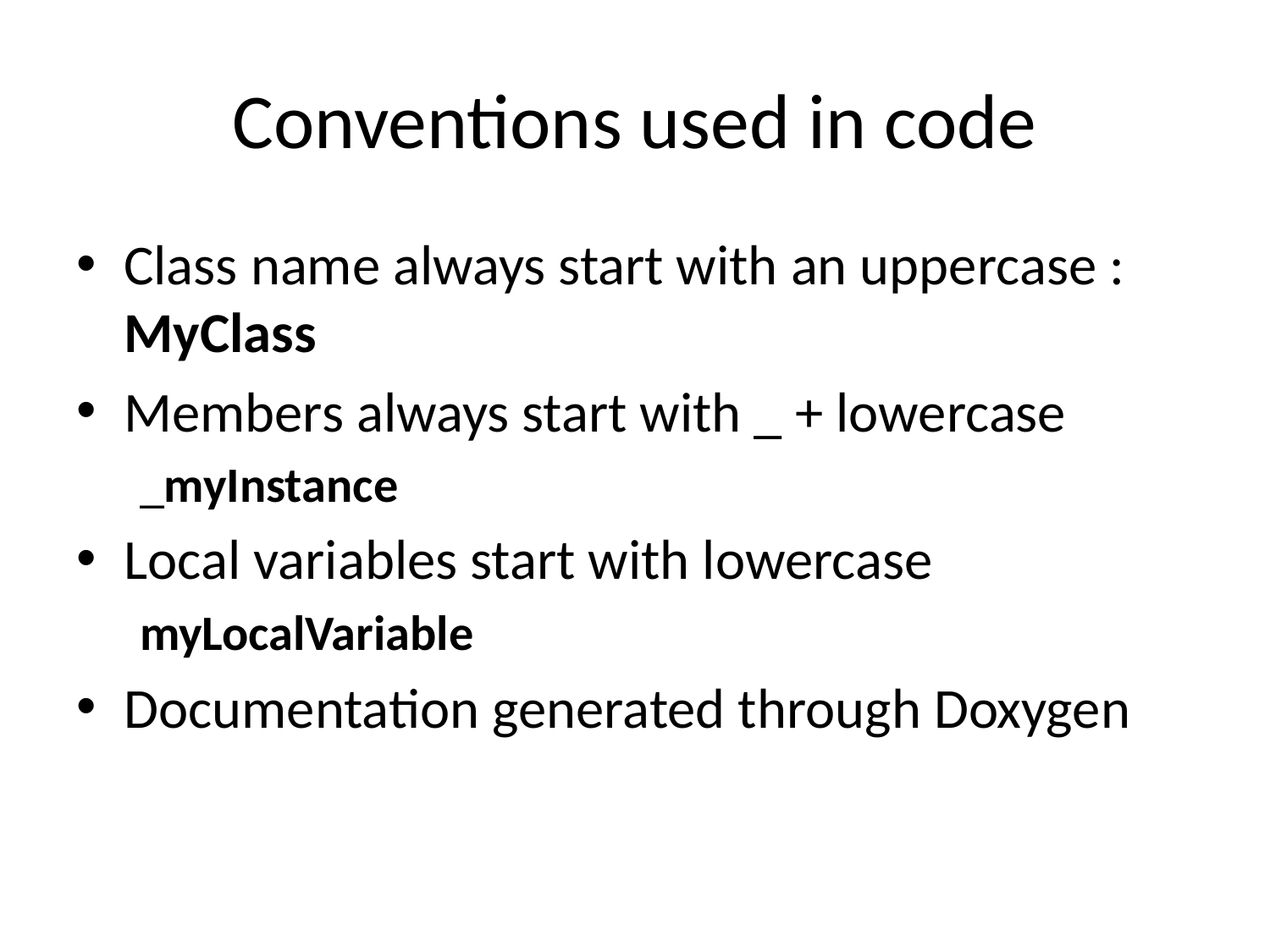

# Conventions used in code
Class name always start with an uppercase : MyClass
Members always start with _ + lowercase
_myInstance
Local variables start with lowercase
myLocalVariable
Documentation generated through Doxygen